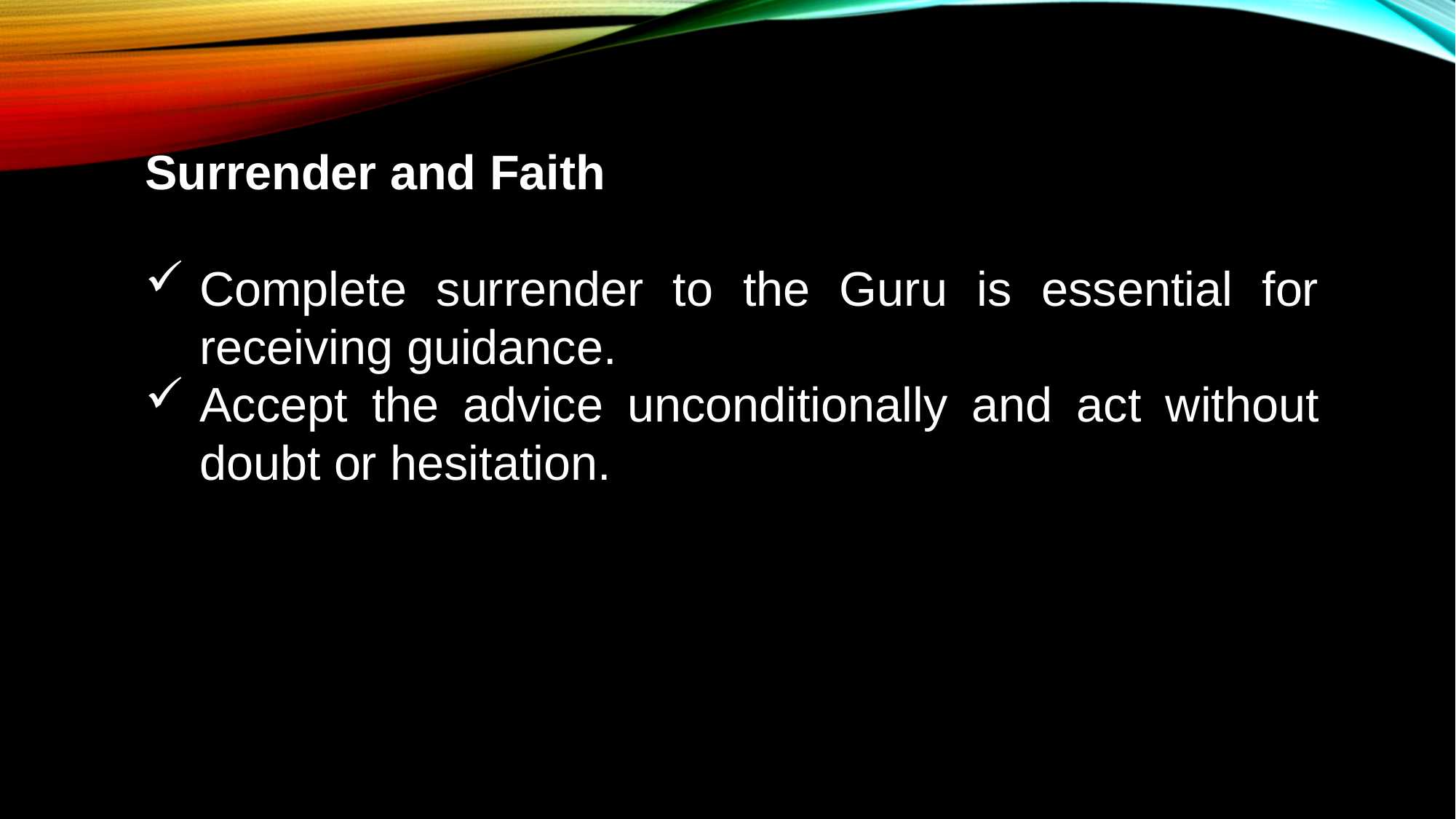

Surrender and Faith

Complete surrender to the Guru is essential for receiving guidance.
Accept the advice unconditionally and act without doubt or hesitation.